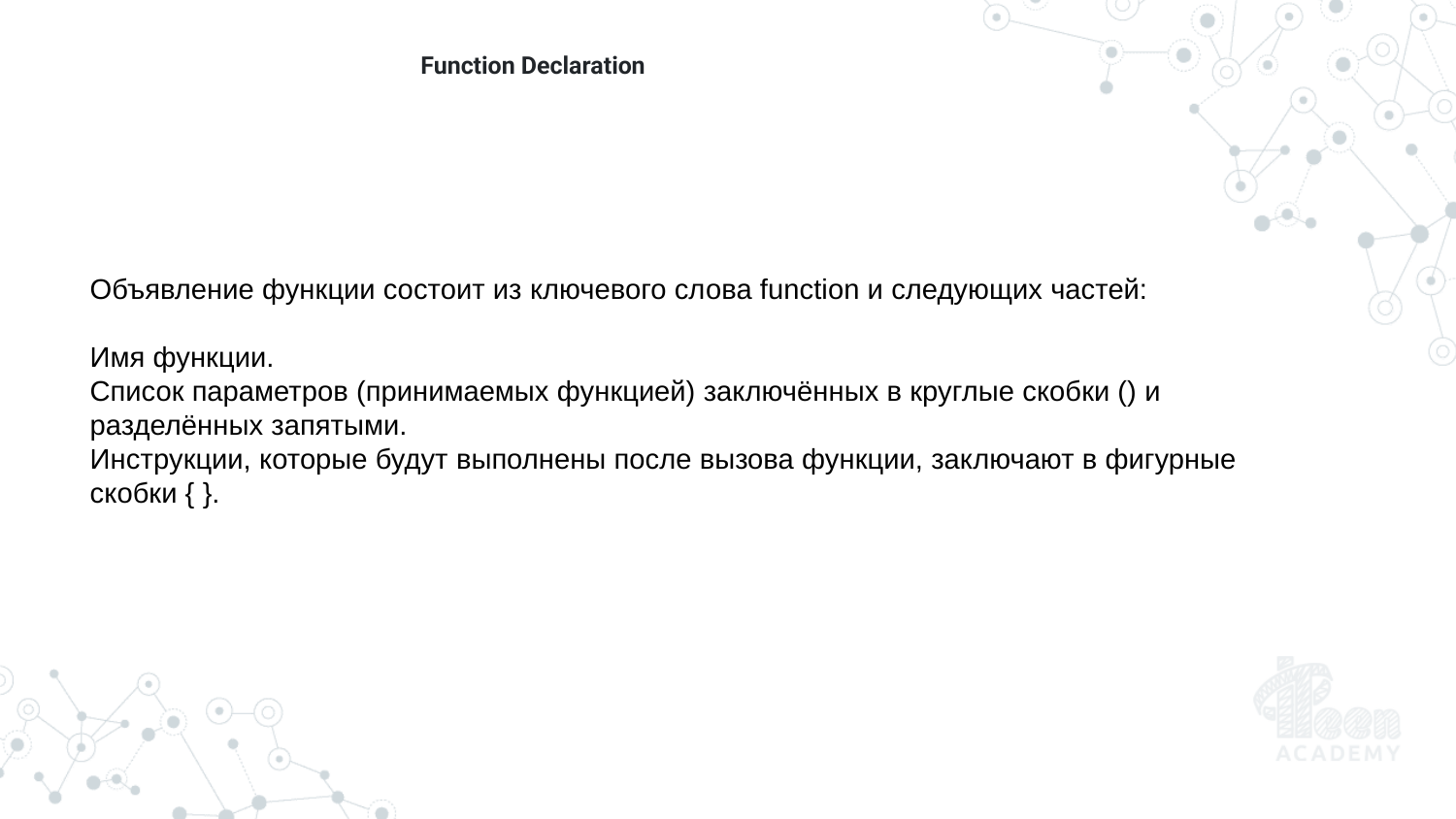

Function Declaration

Объявление функции состоит из ключевого слова function и следующих частей:

Имя функции.
Список параметров (принимаемых функцией) заключённых в круглые скобки () и разделённых запятыми.
Инструкции, которые будут выполнены после вызова функции, заключают в фигурные скобки { }.